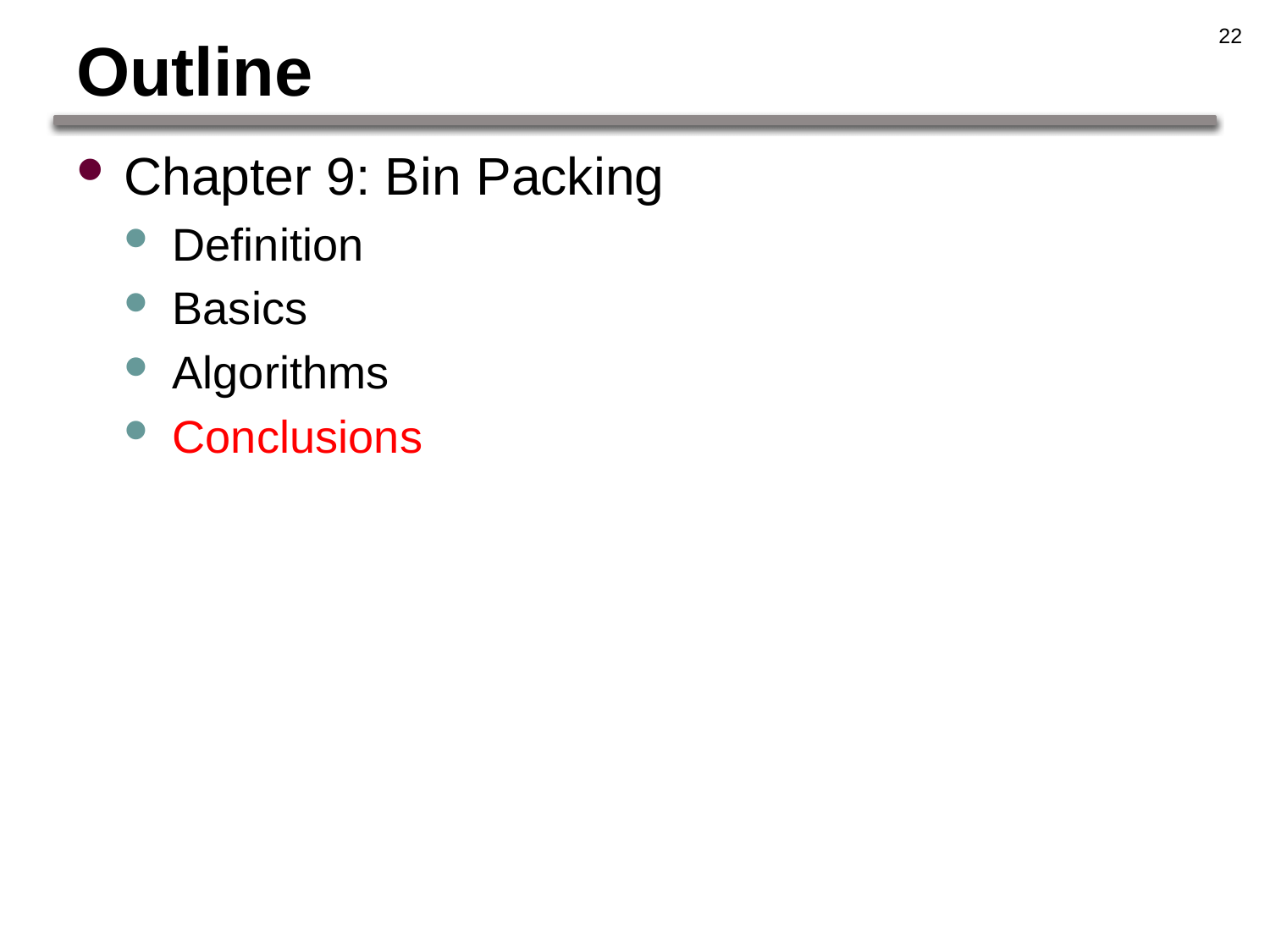

22
# Outline
Chapter 9: Bin Packing
Definition
Basics
Algorithms
Conclusions